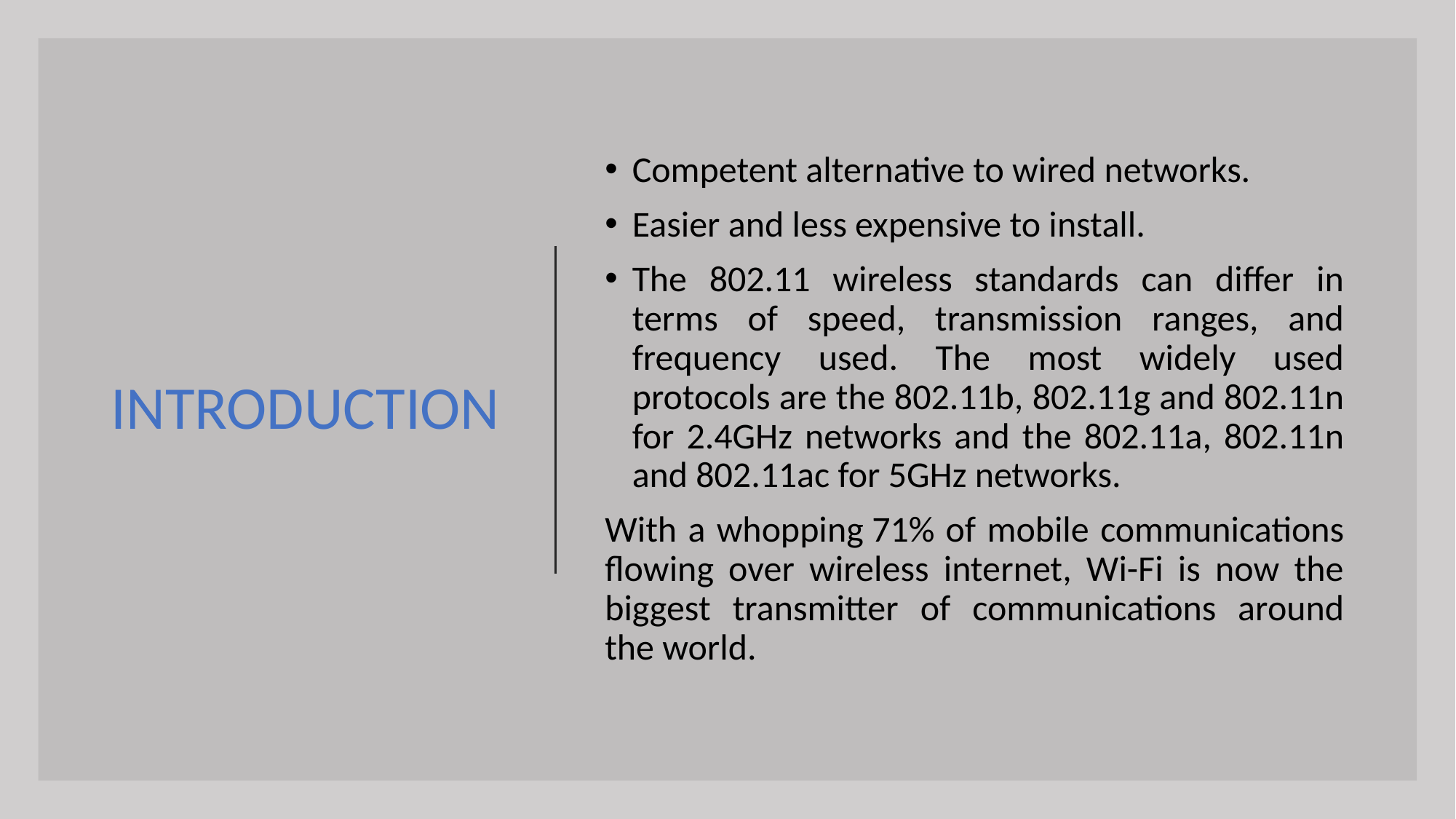

# INTRODUCTION
Competent alternative to wired networks.
Easier and less expensive to install.
The 802.11 wireless standards can differ in terms of speed, transmission ranges, and frequency used. The most widely used protocols are the 802.11b, 802.11g and 802.11n for 2.4GHz networks and the 802.11a, 802.11n and 802.11ac for 5GHz networks.
With a whopping 71% of mobile communications flowing over wireless internet, Wi-Fi is now the biggest transmitter of communications around the world.